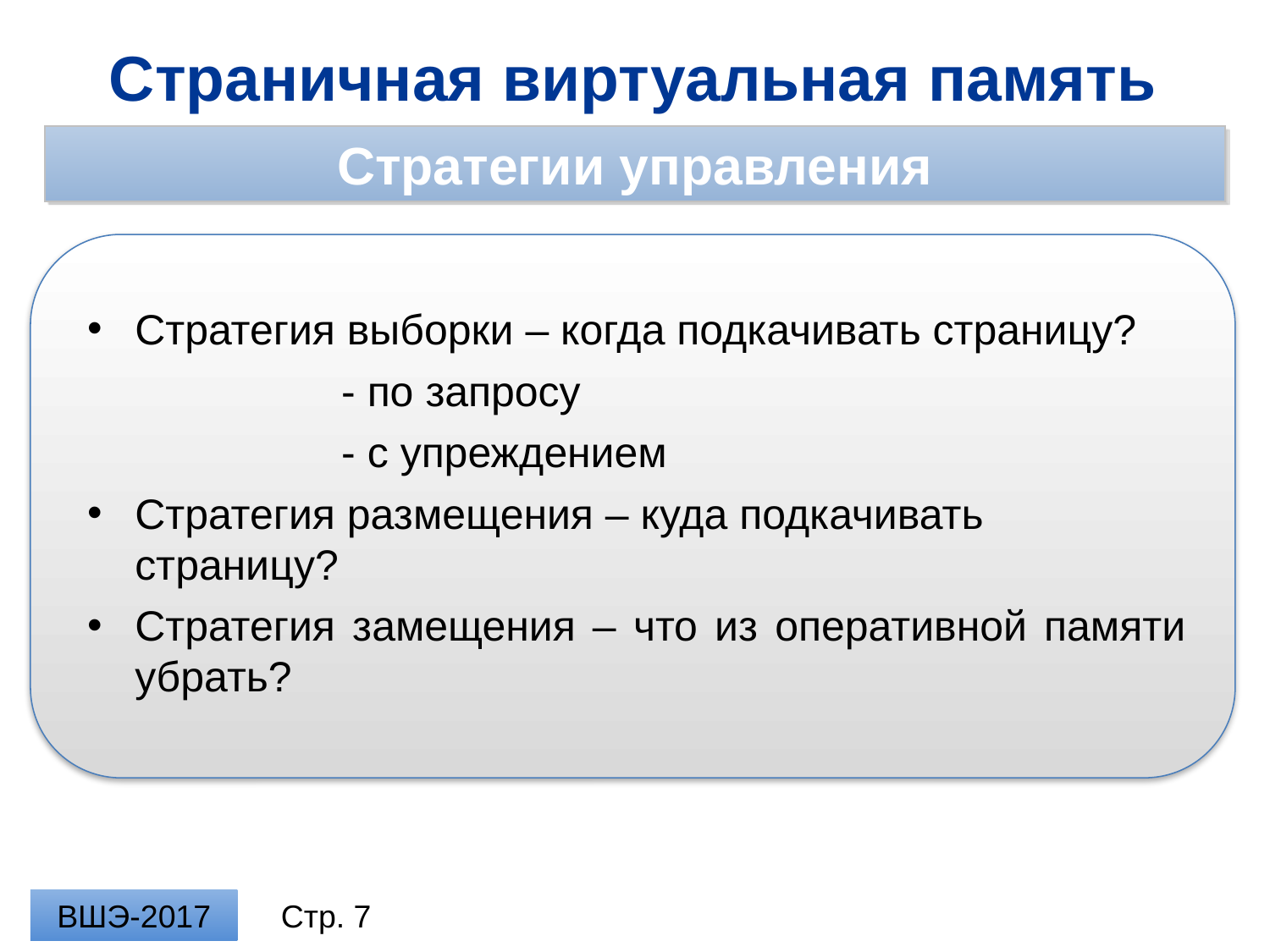

Страничная виртуальная память
Стратегии управления

Стратегия выборки – когда подкачивать страницу?
		- по запросу
		- с упреждением
Стратегия размещения – куда подкачивать страницу?
Стратегия замещения – что из оперативной памяти убрать?
ВШЭ-2017
Стр. 7